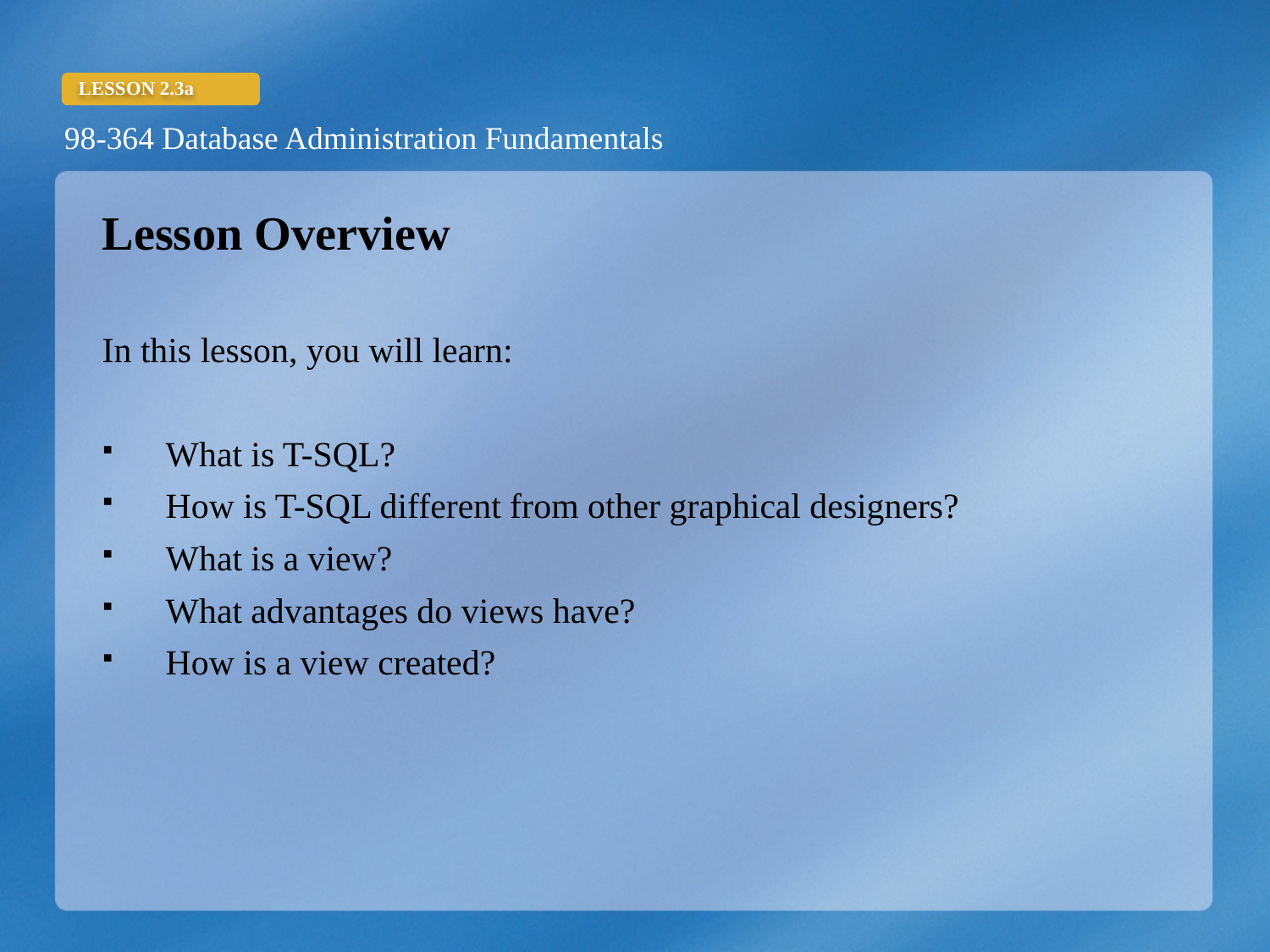

Lesson Overview

In this lesson, you will learn:

What is T-SQL?
How is T-SQL different from other graphical designers?
What is a view?
What advantages do views have?
How is a view created?